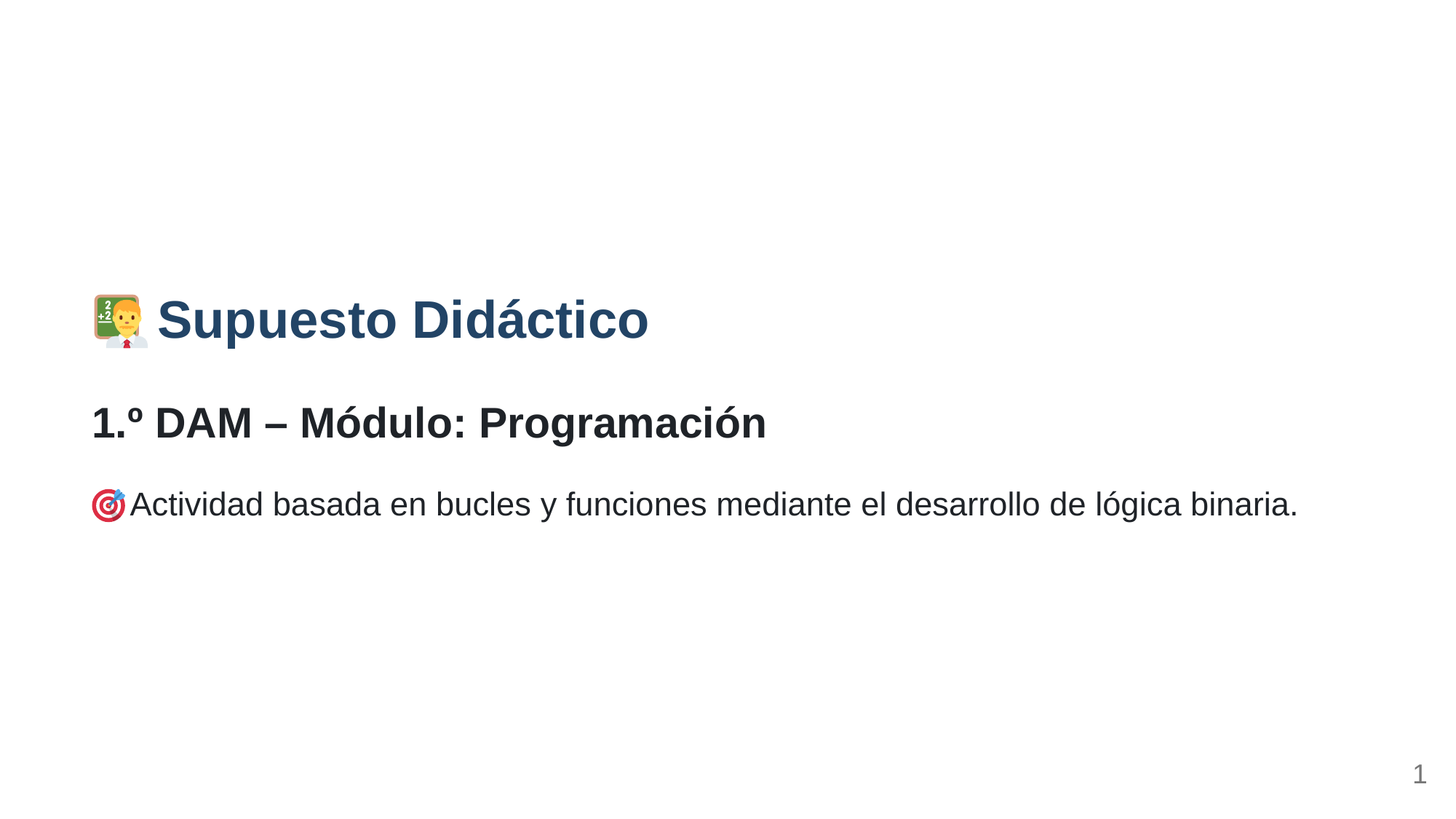

Supuesto Didáctico

1.º DAM – Módulo: Programación
 Actividad basada en bucles y funciones mediante el desarrollo de lógica binaria.

1